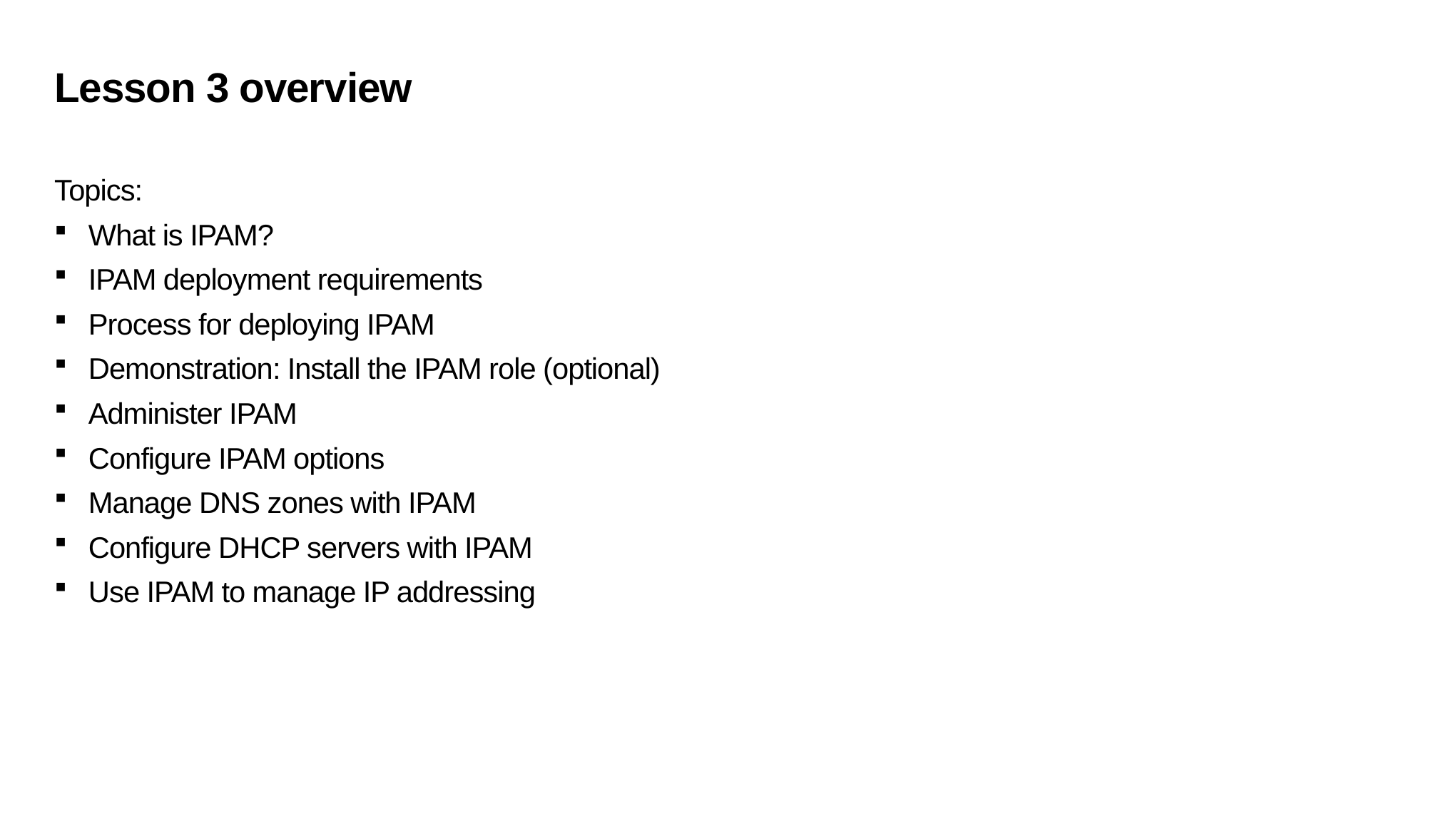

# Lesson 3 overview
Topics:
What is IPAM?
IPAM deployment requirements
Process for deploying IPAM
Demonstration: Install the IPAM role (optional)
Administer IPAM
Configure IPAM options
Manage DNS zones with IPAM
Configure DHCP servers with IPAM
Use IPAM to manage IP addressing